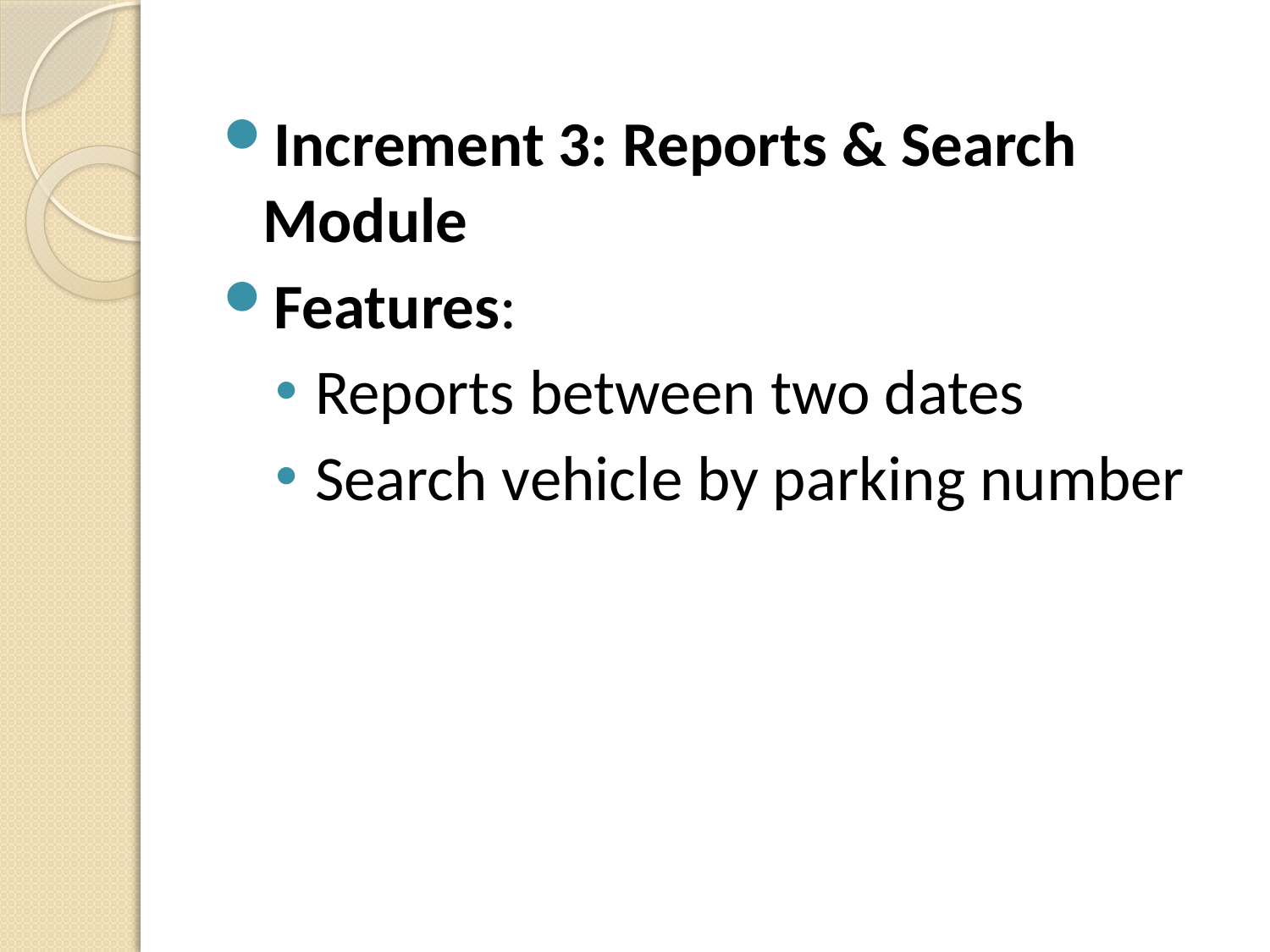

Increment 3: Reports & Search Module
Features:
Reports between two dates
Search vehicle by parking number